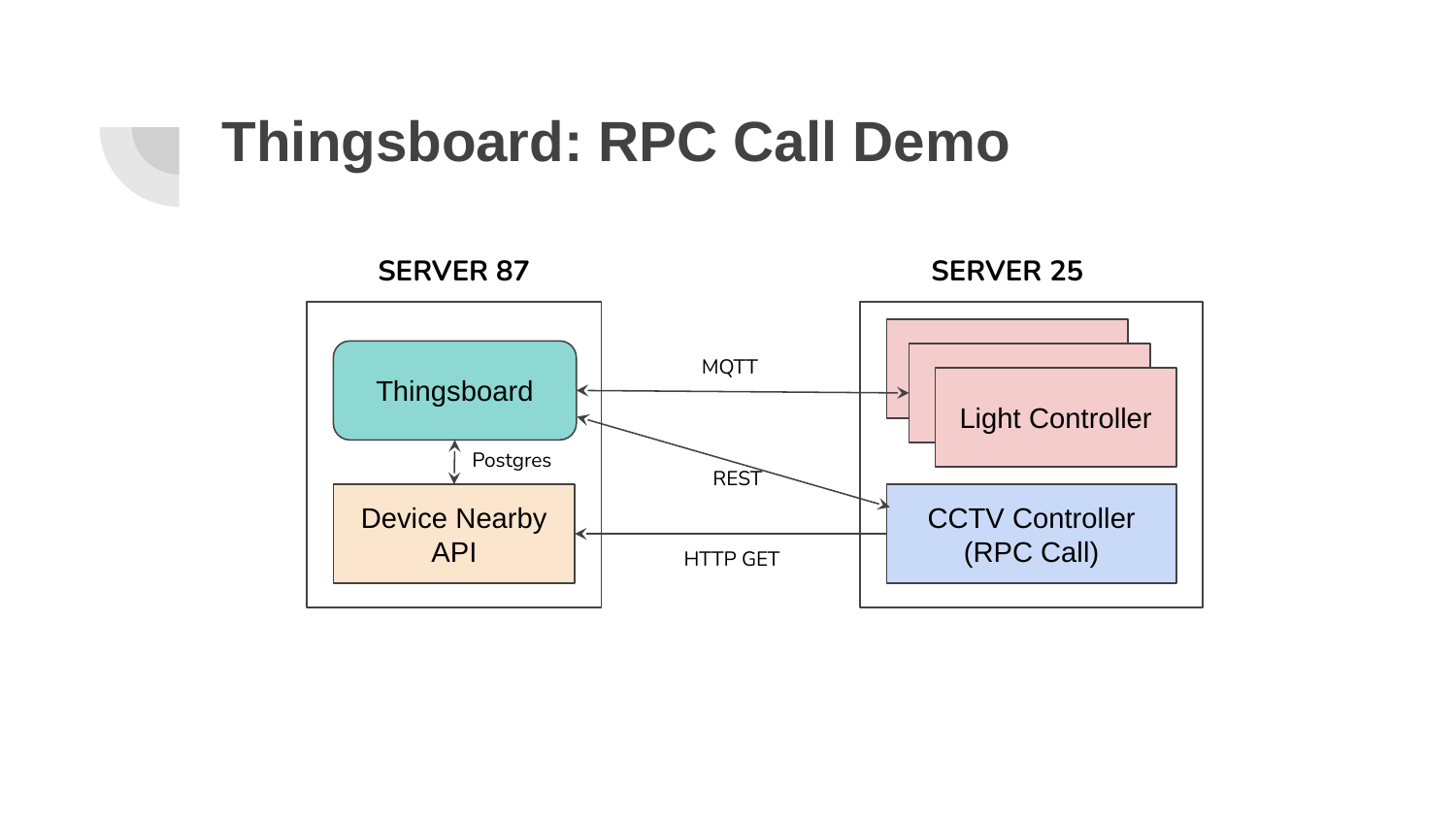

# Thingsboard: RPC Call Demo
SERVER 87
SERVER 25

Light Controller
Thingsboard
MQTT
Light Controller
Light Controller
Postgres
REST
Device Nearby API
CCTV Controller
(RPC Call)
HTTP GET